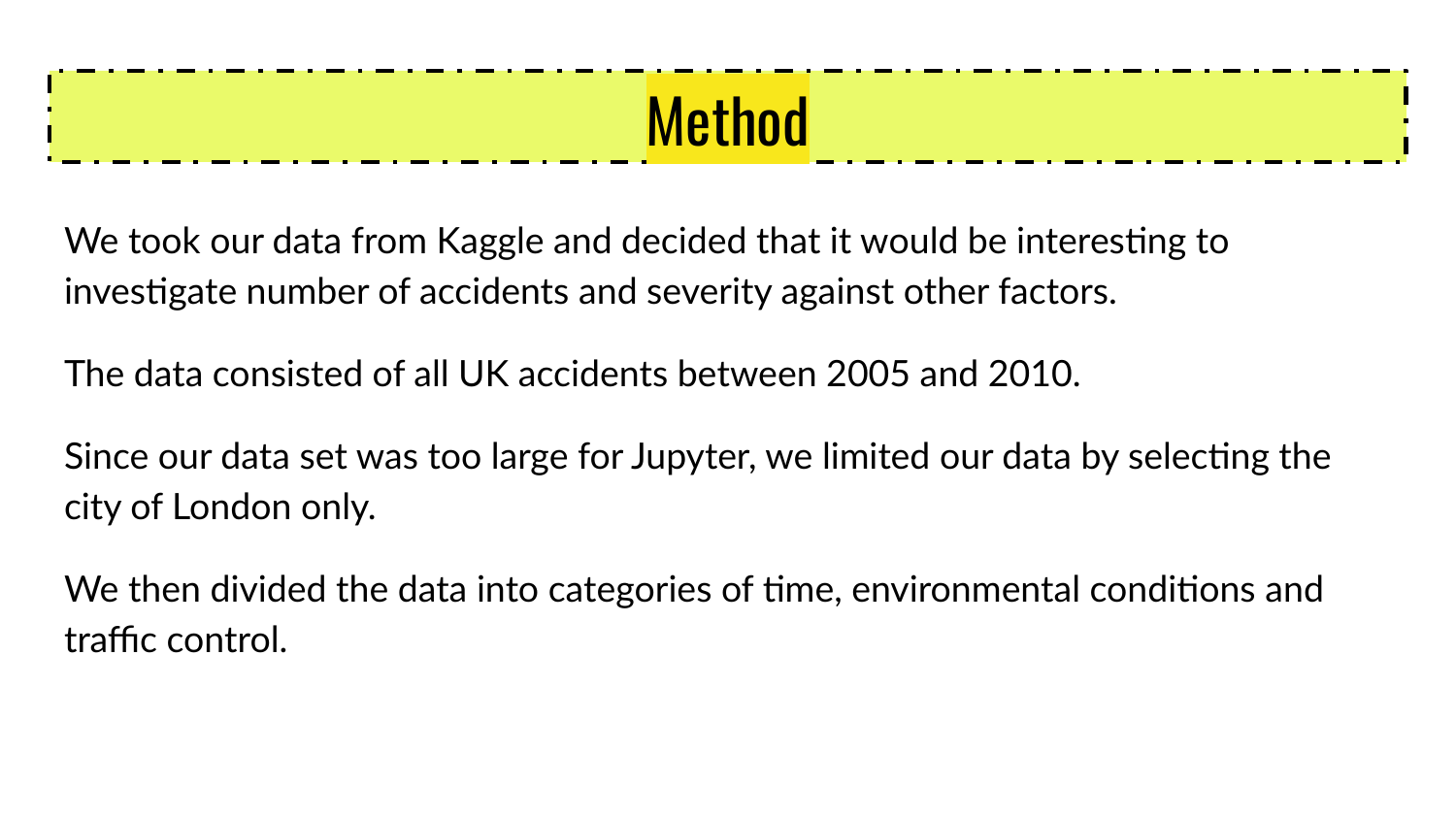

# Method
We took our data from Kaggle and decided that it would be interesting to investigate number of accidents and severity against other factors.
The data consisted of all UK accidents between 2005 and 2010.
Since our data set was too large for Jupyter, we limited our data by selecting the city of London only.
We then divided the data into categories of time, environmental conditions and traffic control.